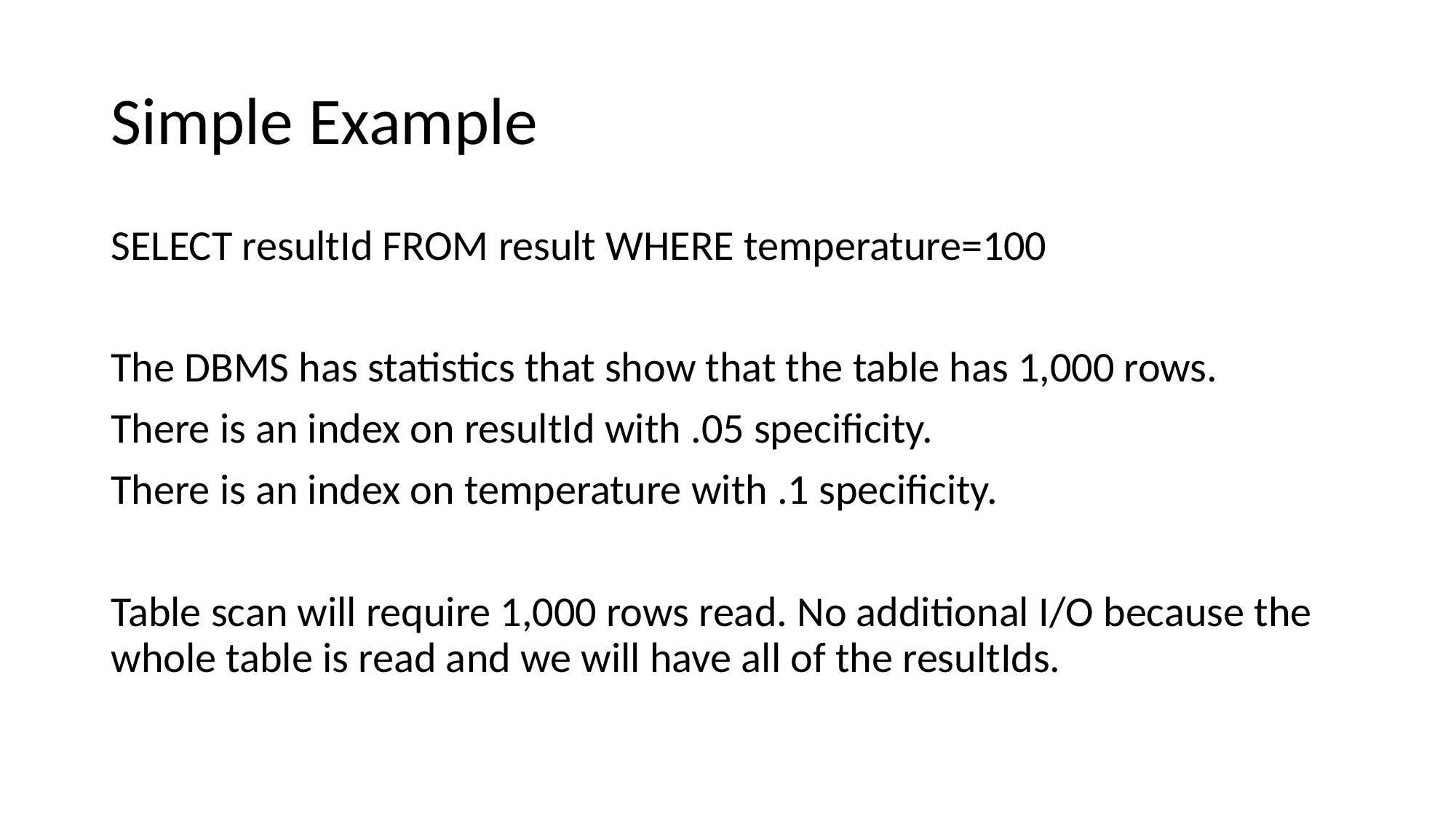

# Simple Example
SELECT resultId FROM result WHERE temperature=100

The DBMS has statistics that show that the table has 1,000 rows.
There is an index on resultId with .05 specificity.
There is an index on temperature with .1 specificity.

Table scan will require 1,000 rows read. No additional I/O because the whole table is read and we will have all of the resultIds.